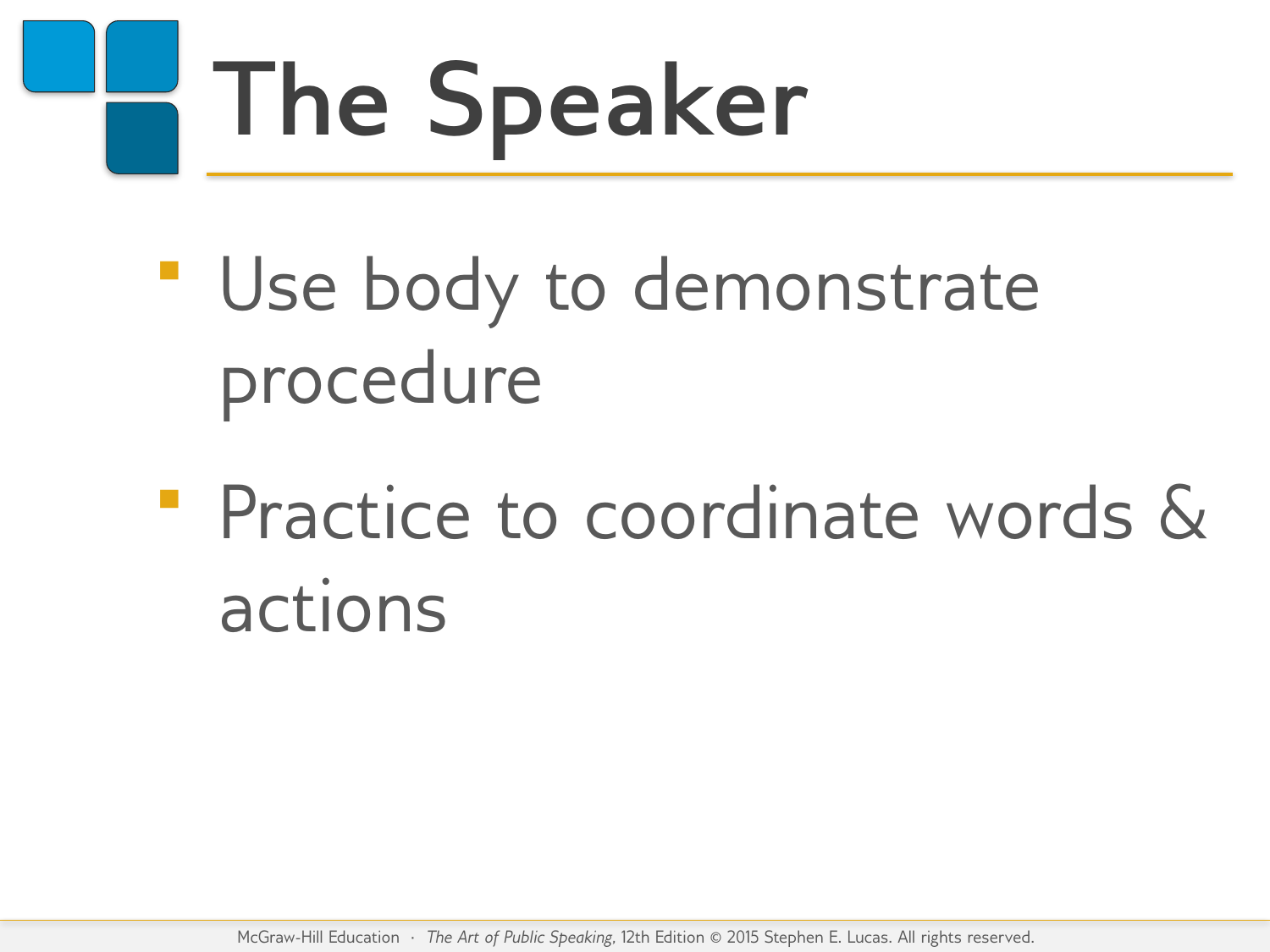

# The Speaker
Use body to demonstrate procedure
Practice to coordinate words & actions